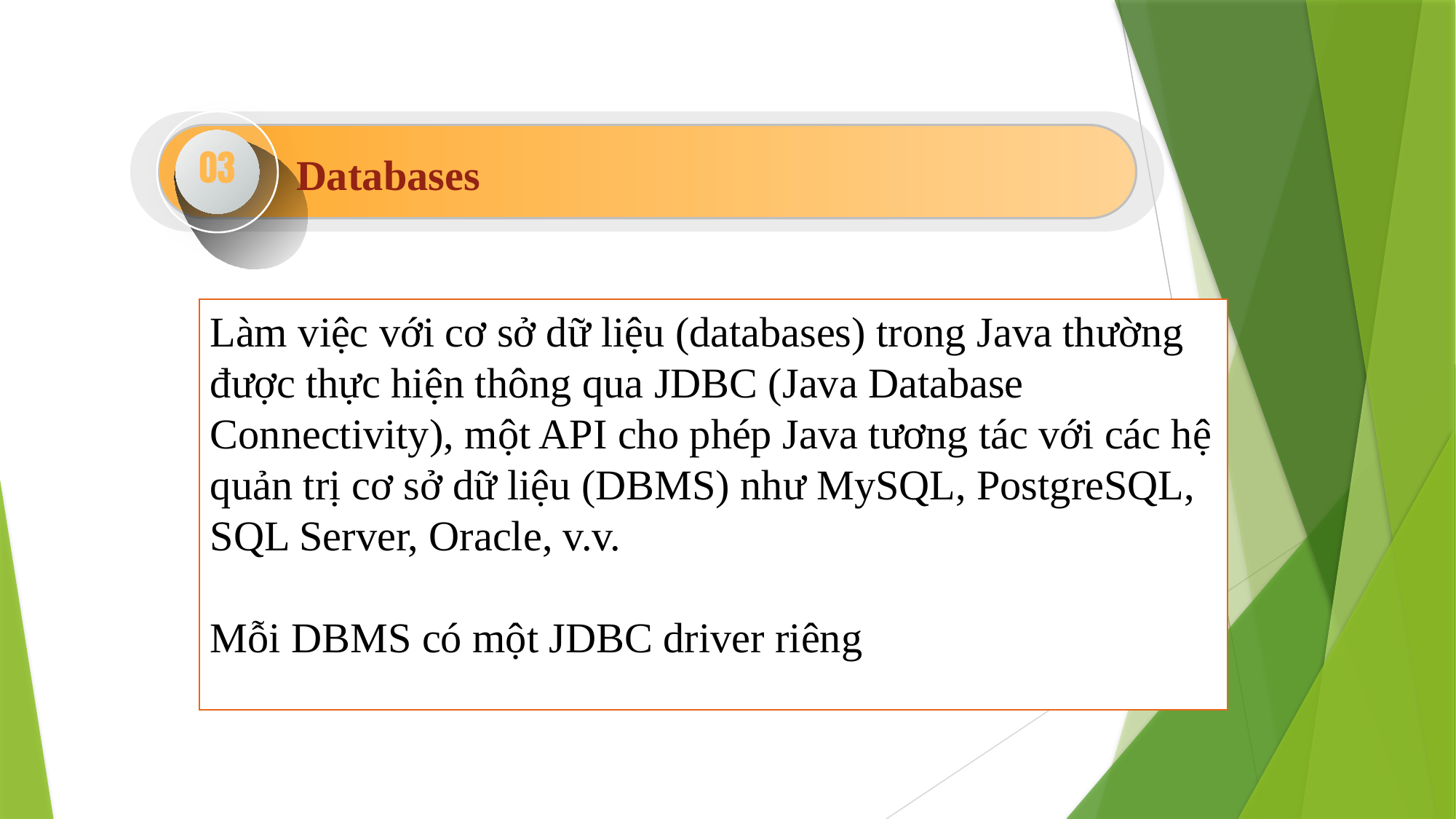

03

Databases
Làm việc với cơ sở dữ liệu (databases) trong Java thường được thực hiện thông qua JDBC (Java Database Connectivity), một API cho phép Java tương tác với các hệ quản trị cơ sở dữ liệu (DBMS) như MySQL, PostgreSQL, SQL Server, Oracle, v.v.

Mỗi DBMS có một JDBC driver riêng